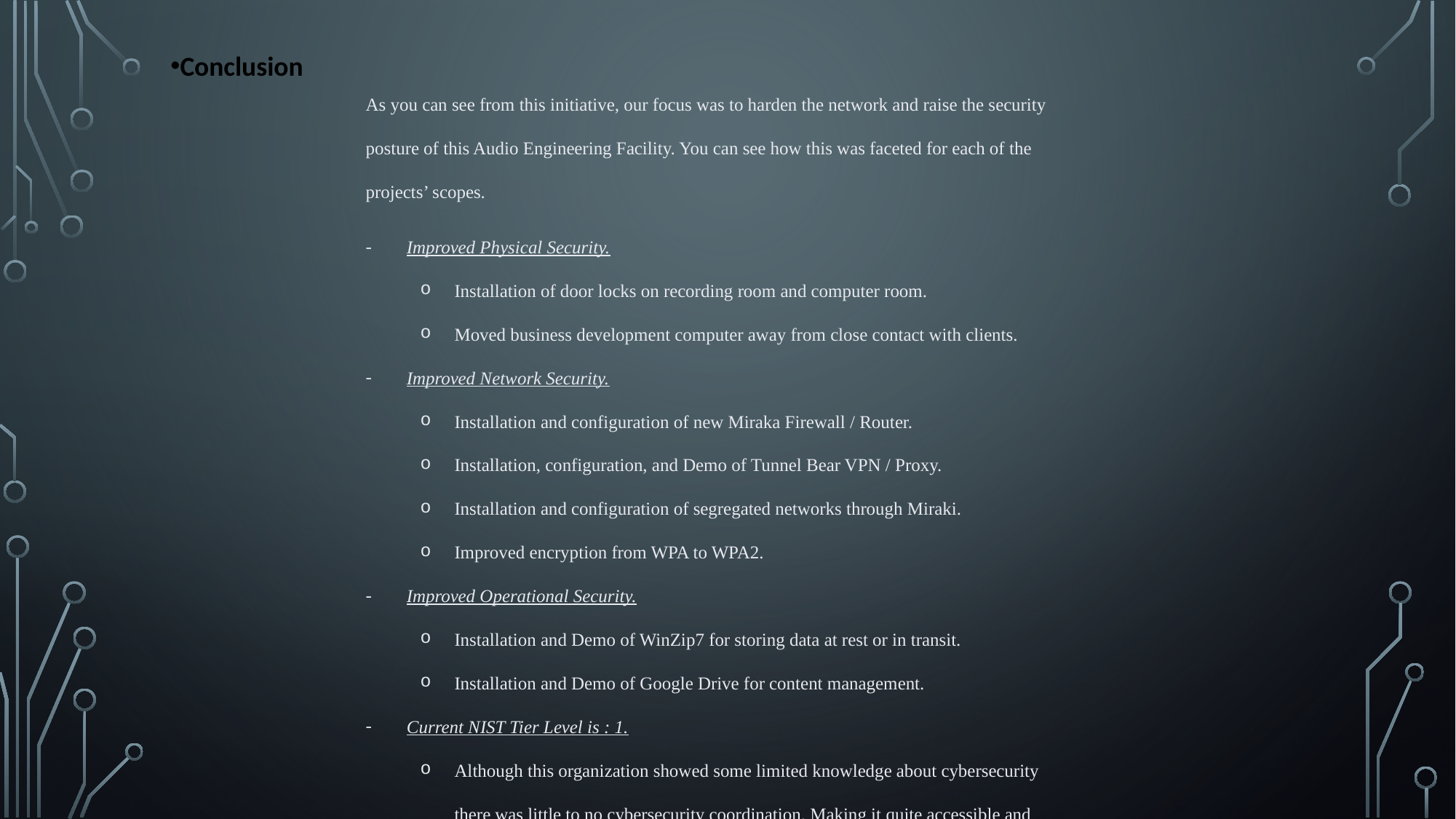

Conclusion
As you can see from this initiative, our focus was to harden the network and raise the security posture of this Audio Engineering Facility. You can see how this was faceted for each of the projects’ scopes.
Improved Physical Security.
Installation of door locks on recording room and computer room.
Moved business development computer away from close contact with clients.
Improved Network Security.
Installation and configuration of new Miraka Firewall / Router.
Installation, configuration, and Demo of Tunnel Bear VPN / Proxy.
Installation and configuration of segregated networks through Miraki.
Improved encryption from WPA to WPA2.
Improved Operational Security.
Installation and Demo of WinZip7 for storing data at rest or in transit.
Installation and Demo of Google Drive for content management.
Current NIST Tier Level is : 1.
Although this organization showed some limited knowledge about cybersecurity there was little to no cybersecurity coordination. Making it quite accessible and starting it at the level of one.
Proposed Target NIST Tier Level is: 2.
Within this security overhaul, this organization will contain management approved processes for deployment of security constructs, will have a somewhat high level of awareness of its own security posture, and have enough digital and physical resources to maintain a loosely coordinated security posture. Giving it a NIST Tier level to a 2.